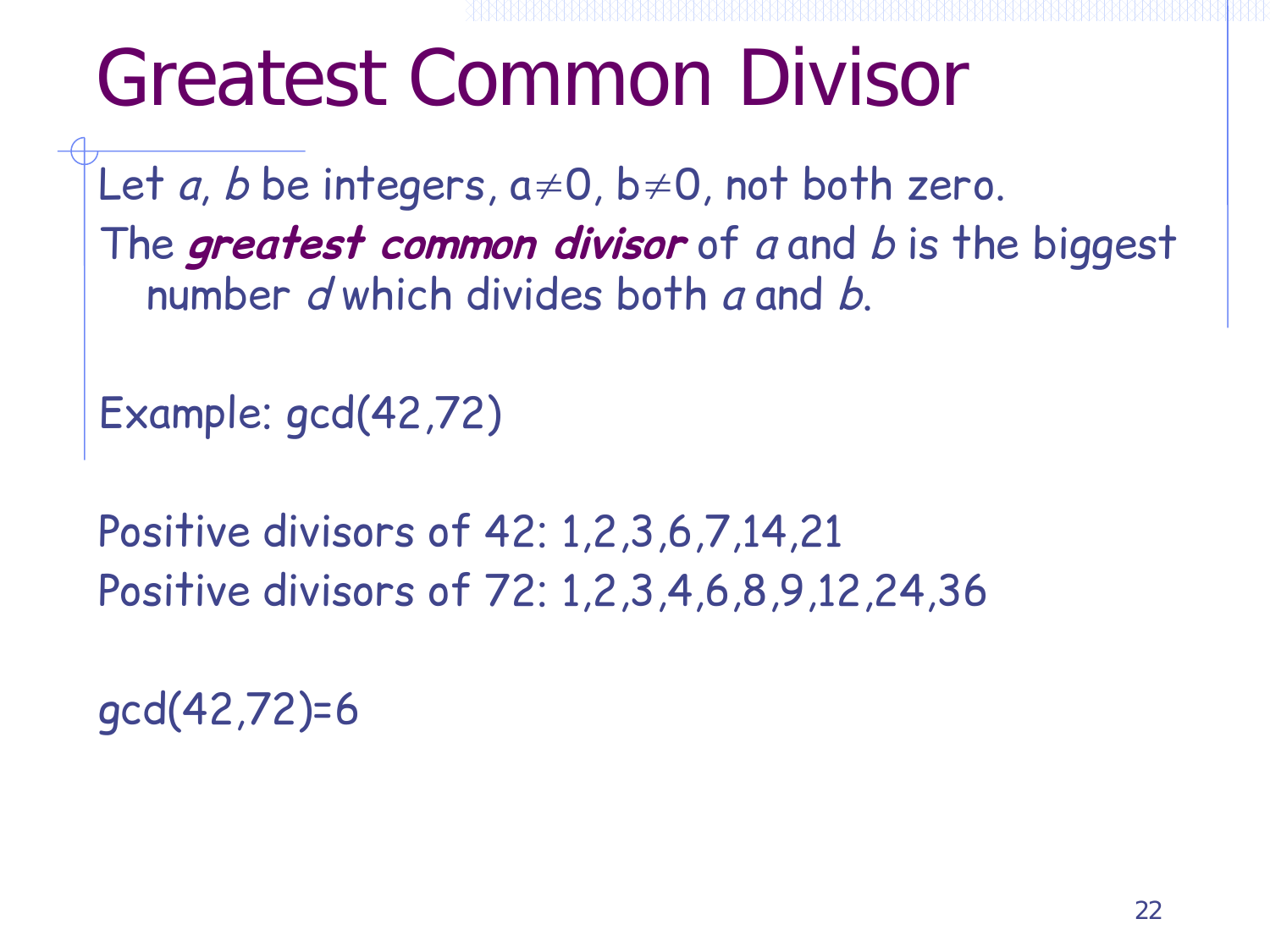

# Greatest Common Divisor
Let a, b be integers, a≠0, b≠0, not both zero.
The greatest common divisor of a and b is the biggest number d which divides both a and b.

Example: gcd(42,72)

Positive divisors of 42: 1,2,3,6,7,14,21
Positive divisors of 72: 1,2,3,4,6,8,9,12,24,36

gcd(42,72)=6

22